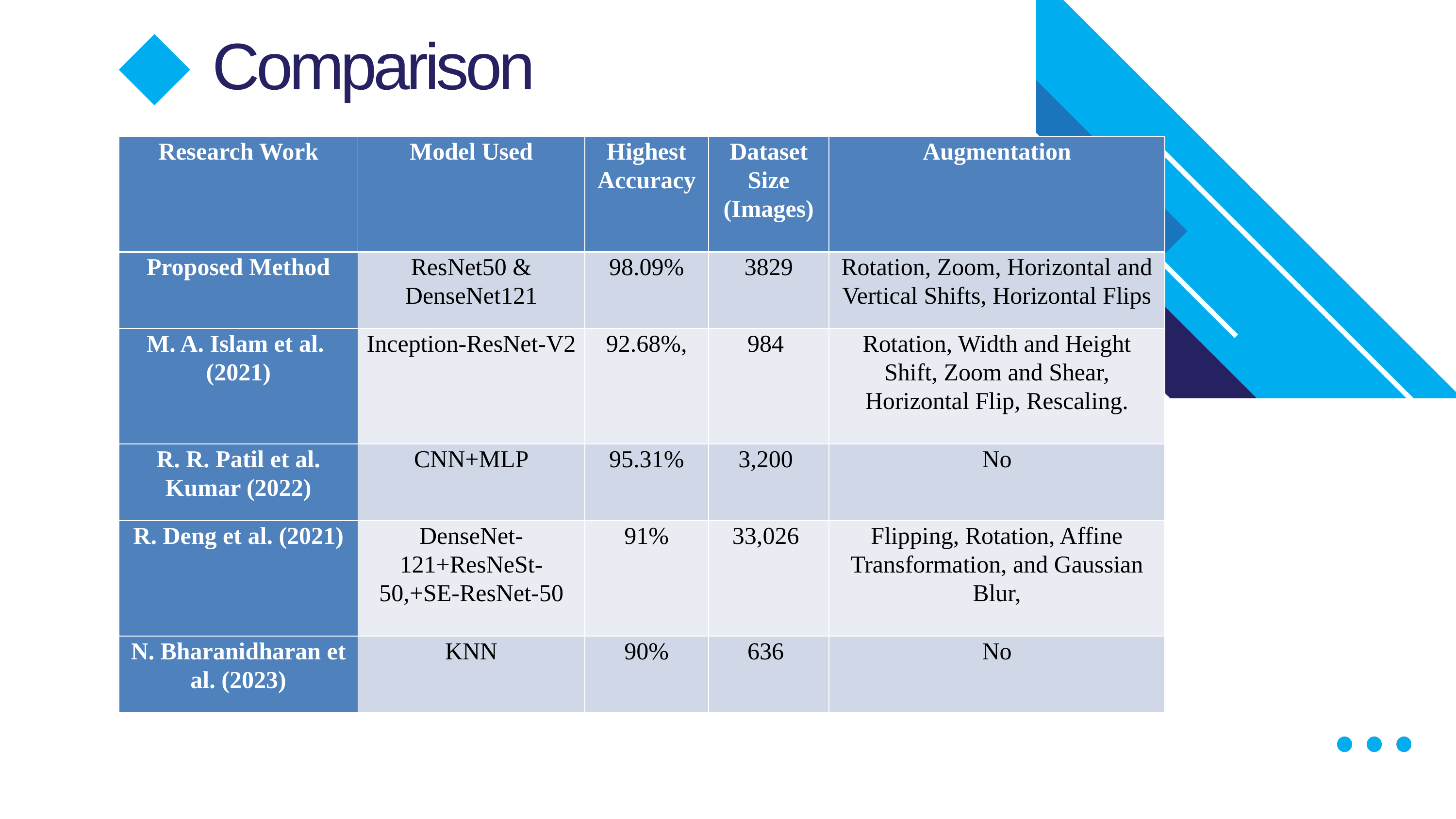

Comparison
| Research Work | Model Used | Highest Accuracy | Dataset Size (Images) | Augmentation |
| --- | --- | --- | --- | --- |
| Proposed Method | ResNet50 & DenseNet121 | 98.09% | 3829 | Rotation, Zoom, Horizontal and Vertical Shifts, Horizontal Flips |
| M. A. Islam et al. (2021) | Inception-ResNet-V2 | 92.68%, | 984 | Rotation, Width and Height Shift, Zoom and Shear, Horizontal Flip, Rescaling. |
| R. R. Patil et al. Kumar (2022) | CNN+MLP | 95.31% | 3,200 | No |
| R. Deng et al. (2021) | DenseNet-121+ResNeSt-50,+SE-ResNet-50 | 91% | 33,026 | Flipping, Rotation, Affine Transformation, and Gaussian Blur, |
| N. Bharanidharan et al. (2023) | KNN | 90% | 636 | No |